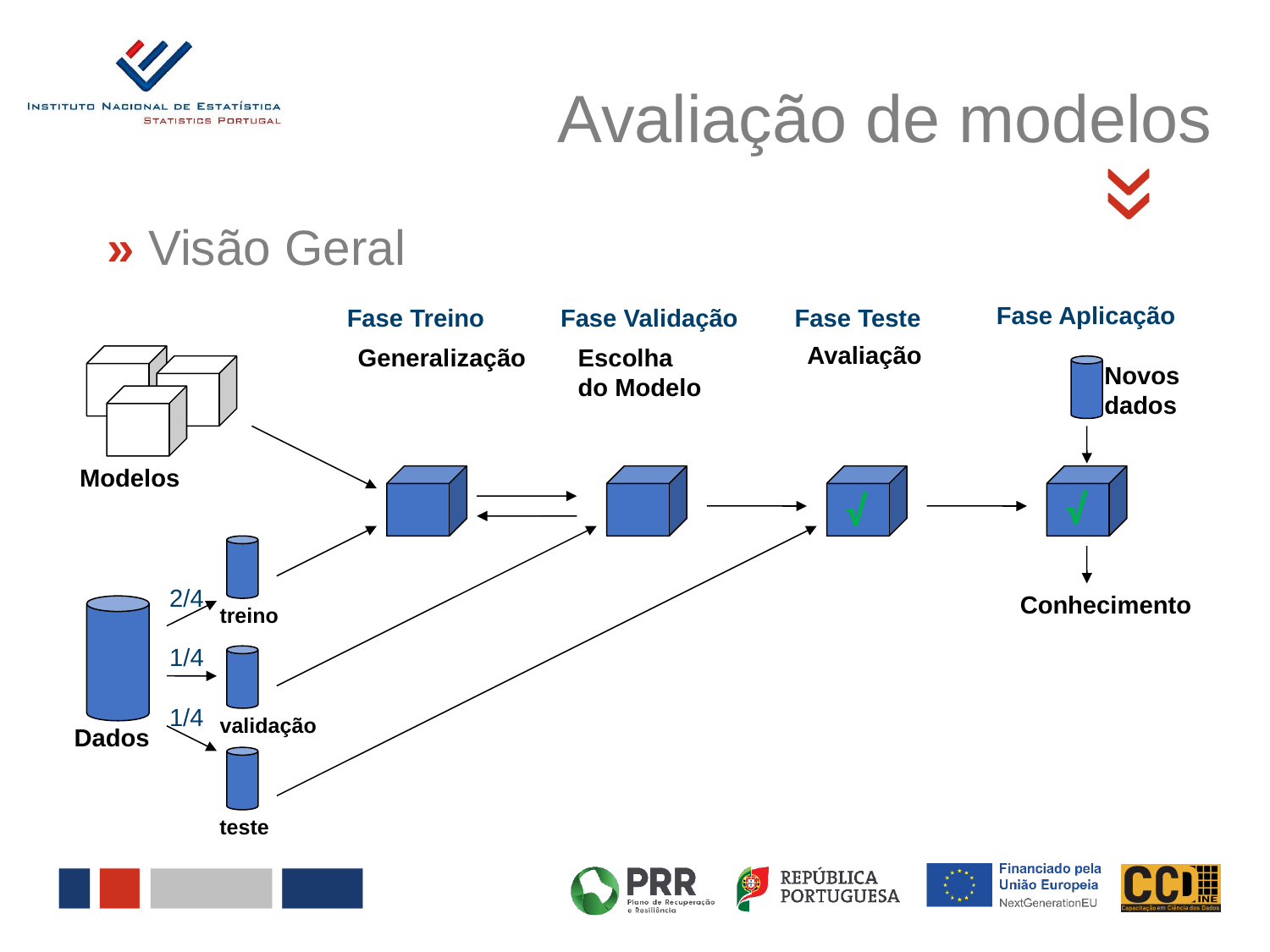

Avaliação de modelos
«
» Visão Geral
Fase Aplicação
Fase Treino
Fase Validação
Fase Teste
Avaliação
Generalização
Escolha
do Modelo

Novos
dados

Modelos

√
√

2/4
Conhecimento

treino

1/4

1/4
validação

Dados

teste